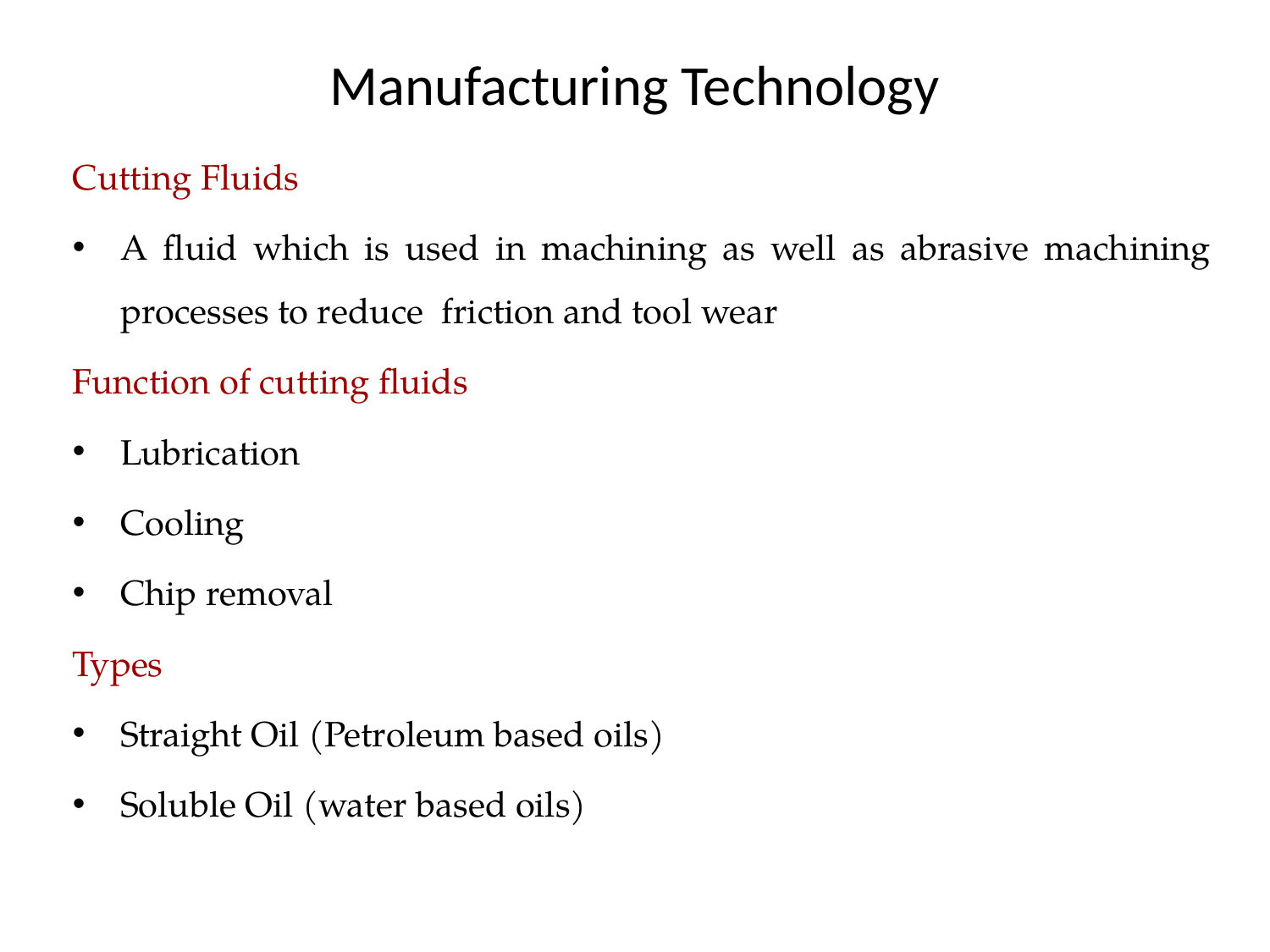

# Manufacturing Technology
Cutting Fluids
A fluid which is used in machining as well as abrasive machining processes to reduce  friction and tool wear
Function of cutting fluids
Lubrication
Cooling
Chip removal
Types
Straight Oil (Petroleum based oils)
Soluble Oil (water based oils)